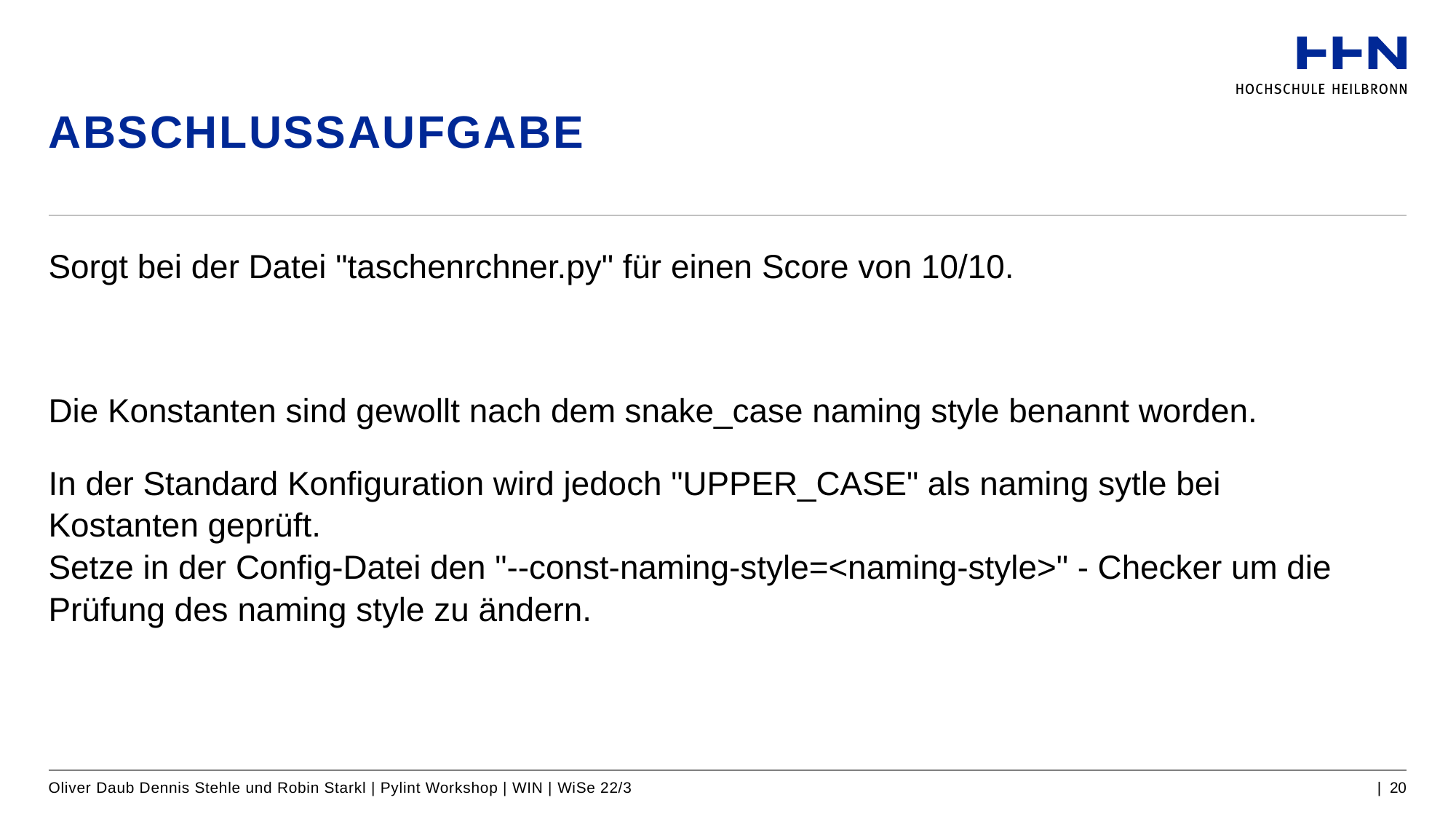

# Abschlussaufgabe
Sorgt bei der Datei "taschenrchner.py" für einen Score von 10/10.

Die Konstanten sind gewollt nach dem snake_case naming style benannt worden.
In der Standard Konfiguration wird jedoch "UPPER_CASE" als naming sytle bei Kostanten geprüft.
Setze in der Config-Datei den "--const-naming-style=<naming-style>" - Checker um die Prüfung des naming style zu ändern.

Oliver Daub Dennis Stehle und Robin Starkl | Pylint Workshop | WIN | WiSe 22/3
|  20